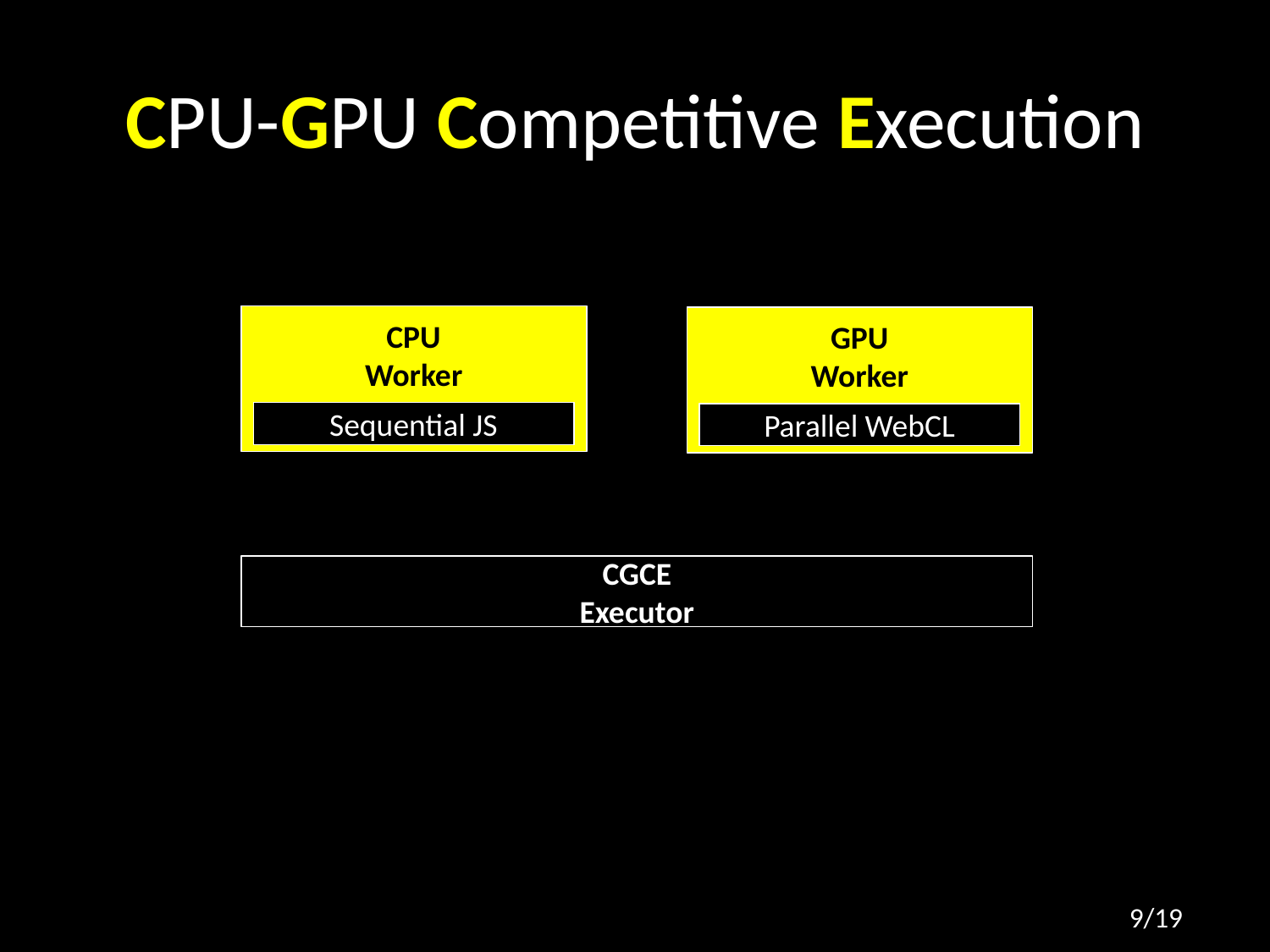

# CPU-GPU Competitive Execution

CPU
Worker
GPU
Worker
Sequential JS
Parallel WebCL
CGCE
Executor
9/19